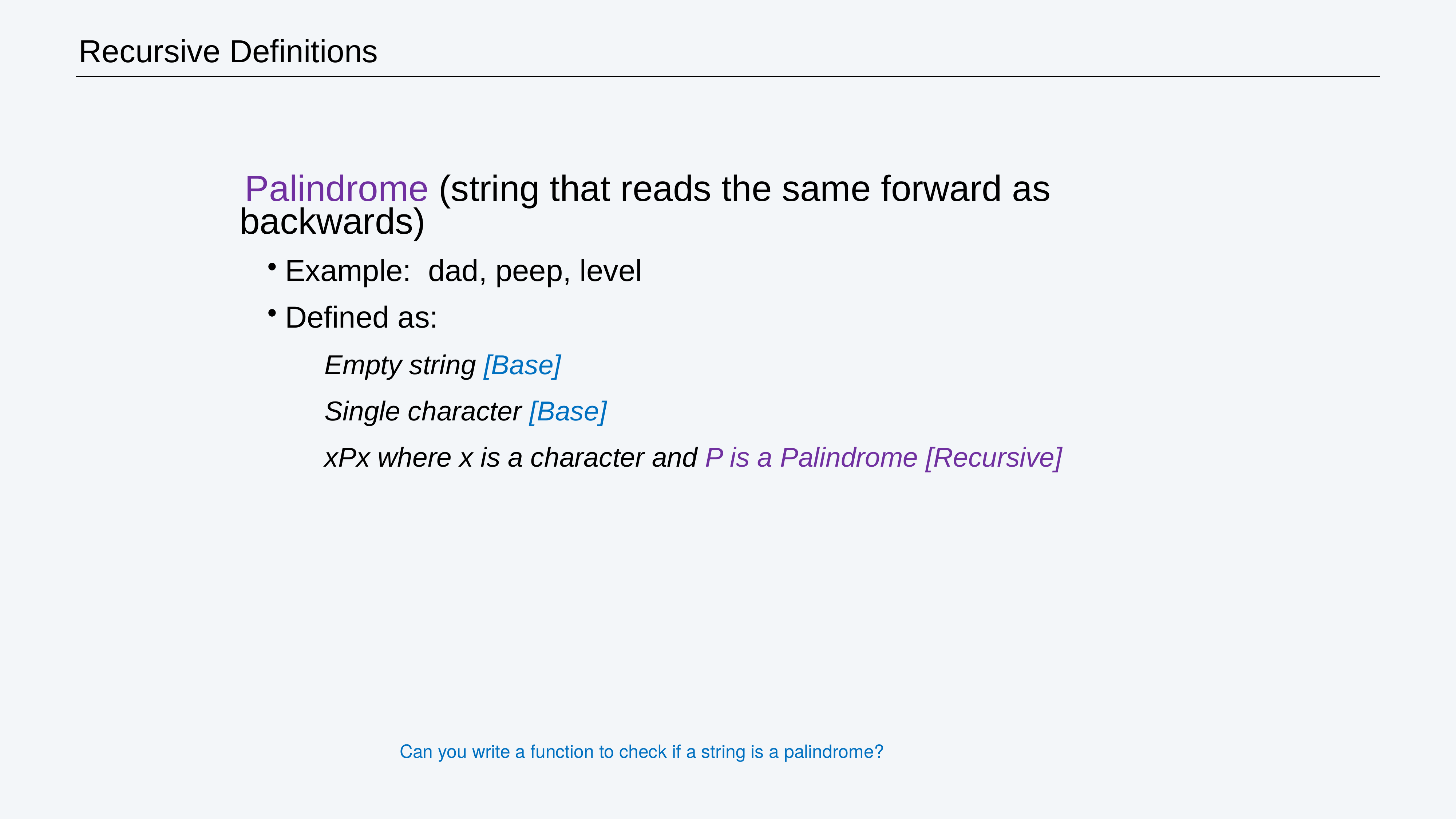

# Recursive Definitions
Palindrome (string that reads the same forward as backwards)
Example:  dad, peep, level
Defined as:
Empty string [Base]
Single character [Base]
xPx where x is a character and P is a Palindrome [Recursive]
Can you write a function to check if a string is a palindrome?